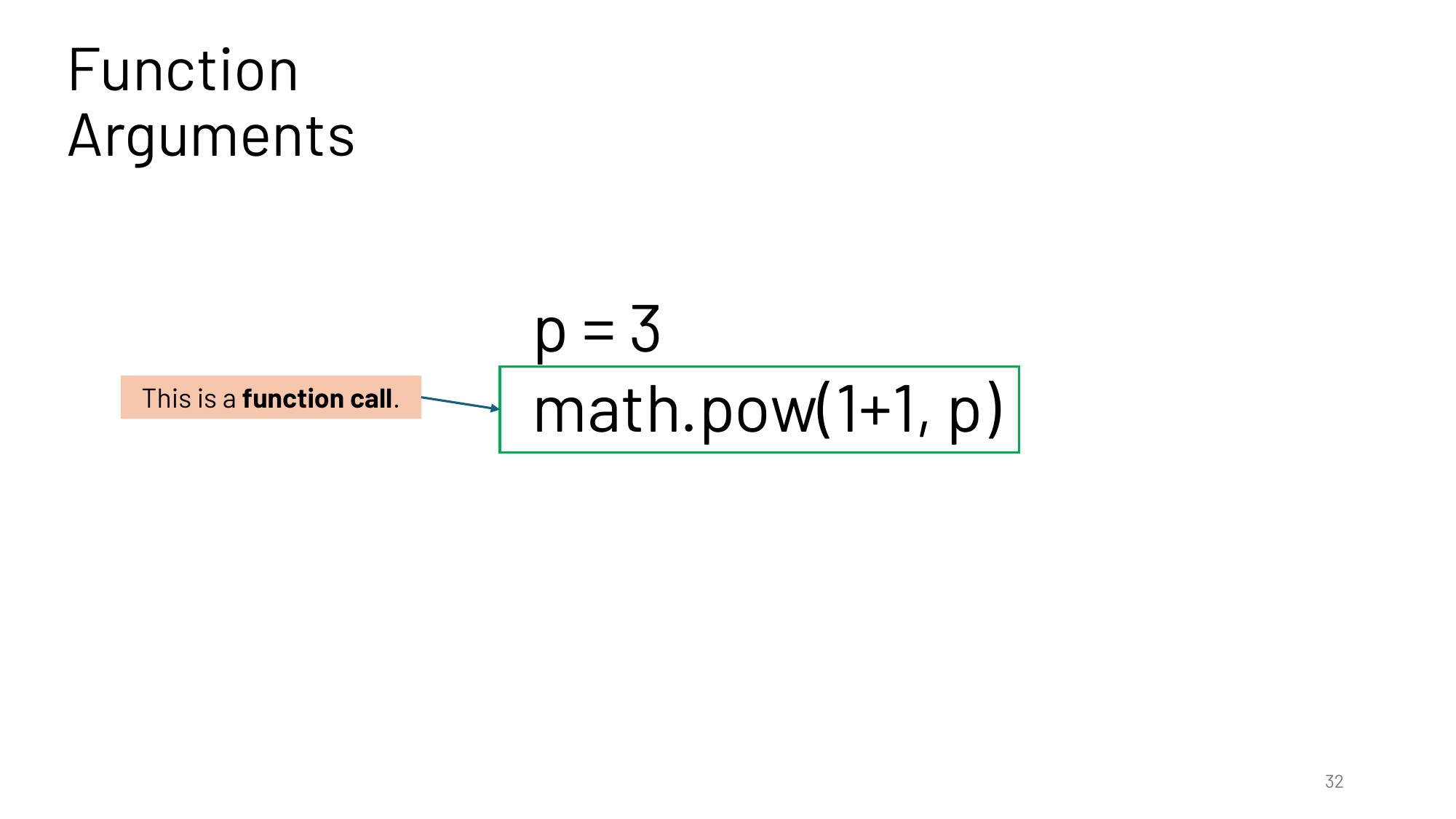

# Function Arguments
p = 3
math.pow(1+1, p)

This is a function call.
32